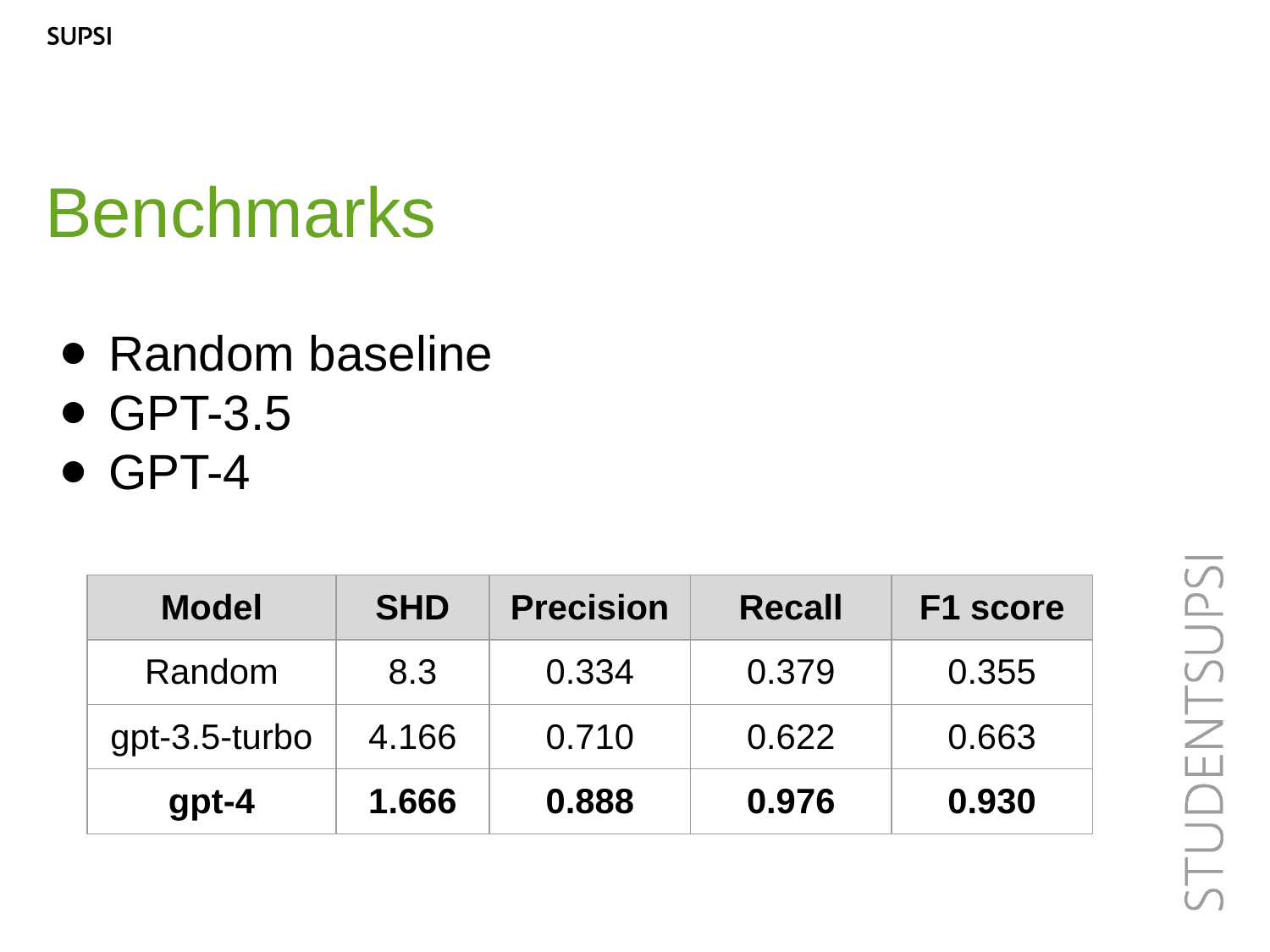

Benchmarks
Random baseline
GPT-3.5
GPT-4
| Model | SHD | Precision | Recall | F1 score |
| --- | --- | --- | --- | --- |
| Random | 8.3 | 0.334 | 0.379 | 0.355 |
| gpt-3.5-turbo | 4.166 | 0.710 | 0.622 | 0.663 |
| gpt-4 | 1.666 | 0.888 | 0.976 | 0.930 |